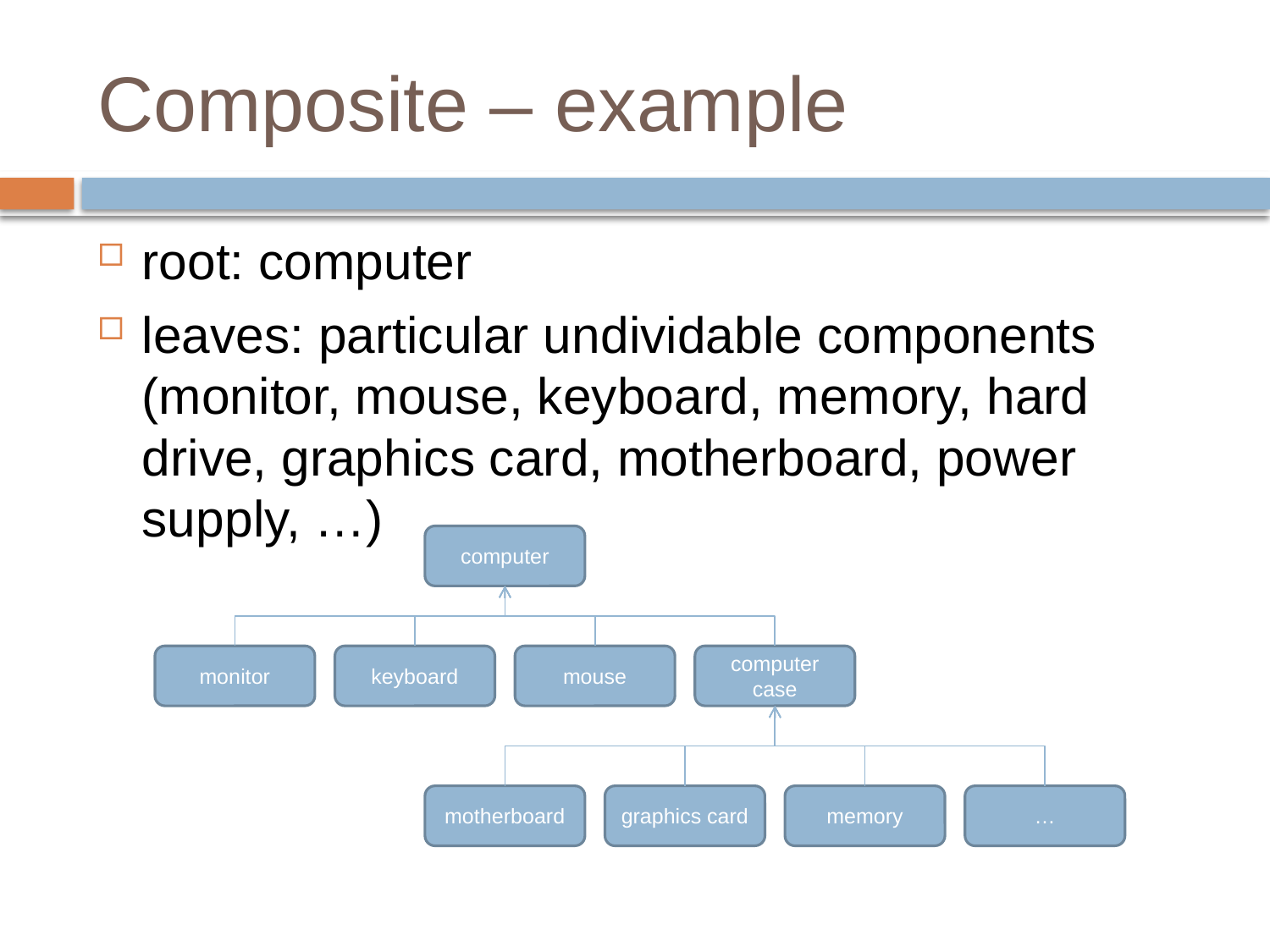

# Composite – example
root: computer
leaves: particular undividable components (monitor, mouse, keyboard, memory, hard drive, graphics card, motherboard, power supply, …)

computer
monitor
keyboard
mouse
computer case
motherboard
graphics card
memory
…